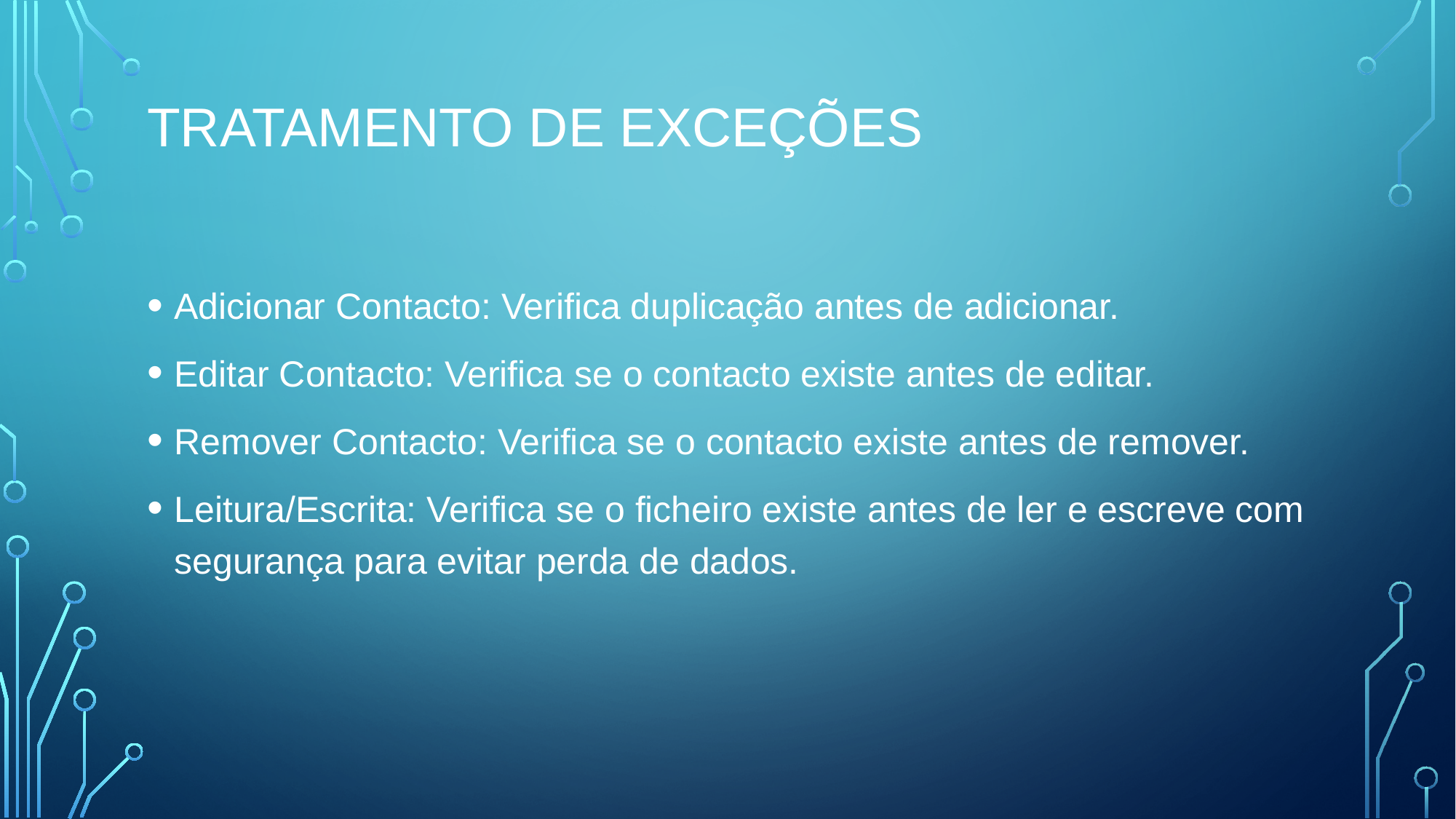

# Tratamento de Exceções
Adicionar Contacto: Verifica duplicação antes de adicionar.
Editar Contacto: Verifica se o contacto existe antes de editar.
Remover Contacto: Verifica se o contacto existe antes de remover.
Leitura/Escrita: Verifica se o ficheiro existe antes de ler e escreve com segurança para evitar perda de dados.